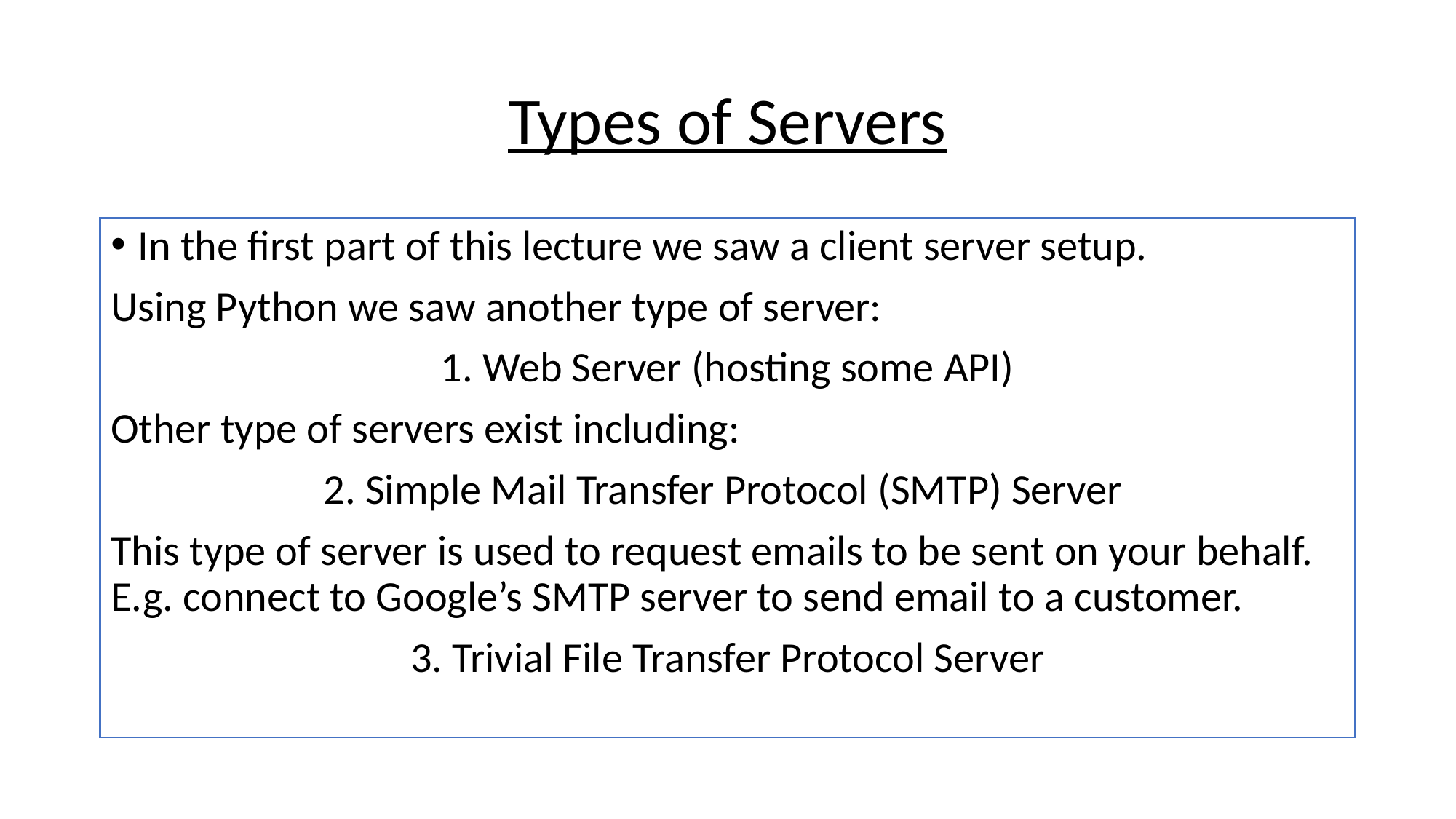

# Types of Servers
In the first part of this lecture we saw a client server setup.
Using Python we saw another type of server:
1. Web Server (hosting some API)
Other type of servers exist including:
2. Simple Mail Transfer Protocol (SMTP) Server
This type of server is used to request emails to be sent on your behalf. E.g. connect to Google’s SMTP server to send email to a customer.
3. Trivial File Transfer Protocol Server